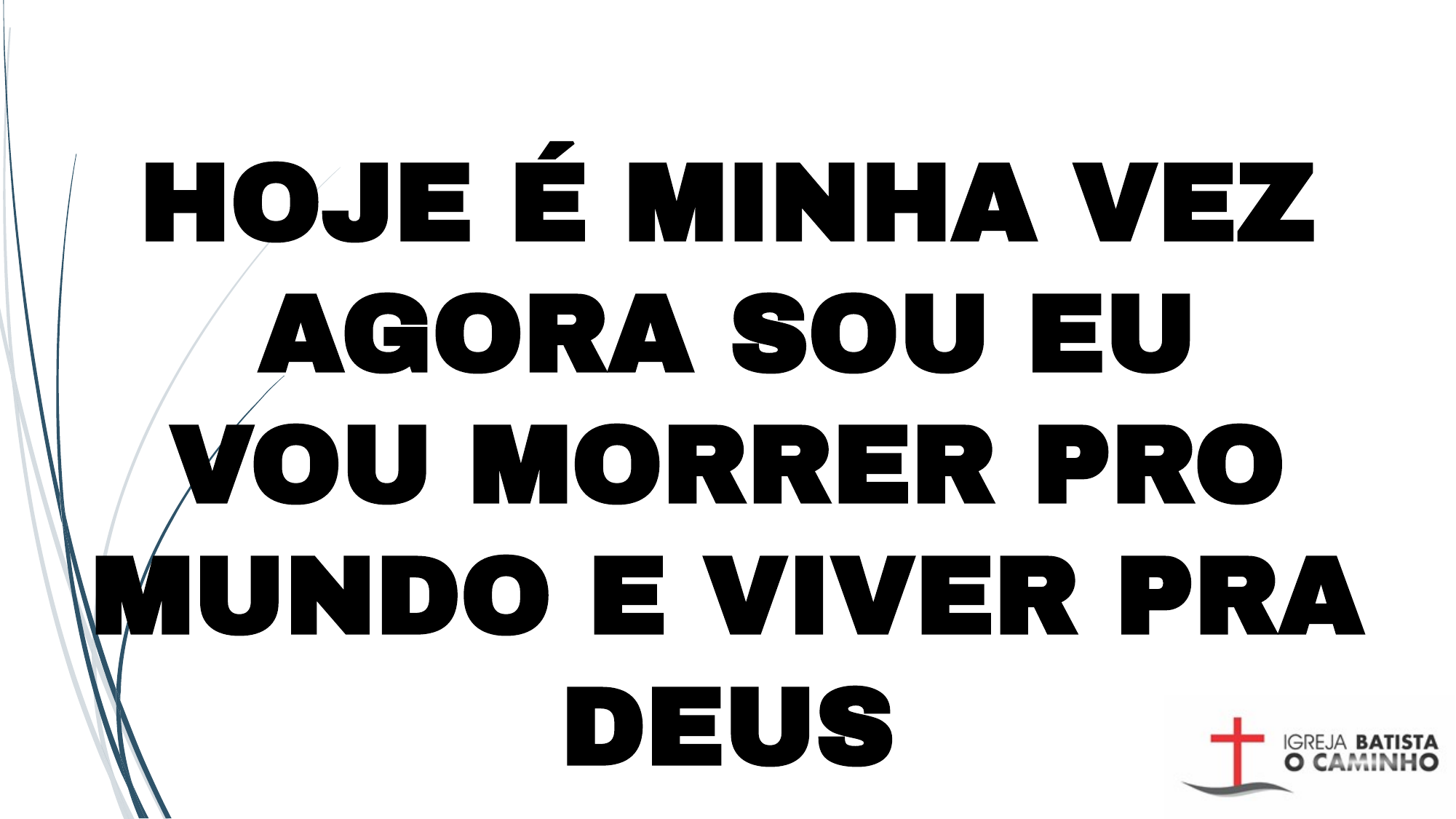

# HOJE É MINHA VEZ AGORA SOU EU VOU MORRER PRO MUNDO E VIVER PRA DEUS